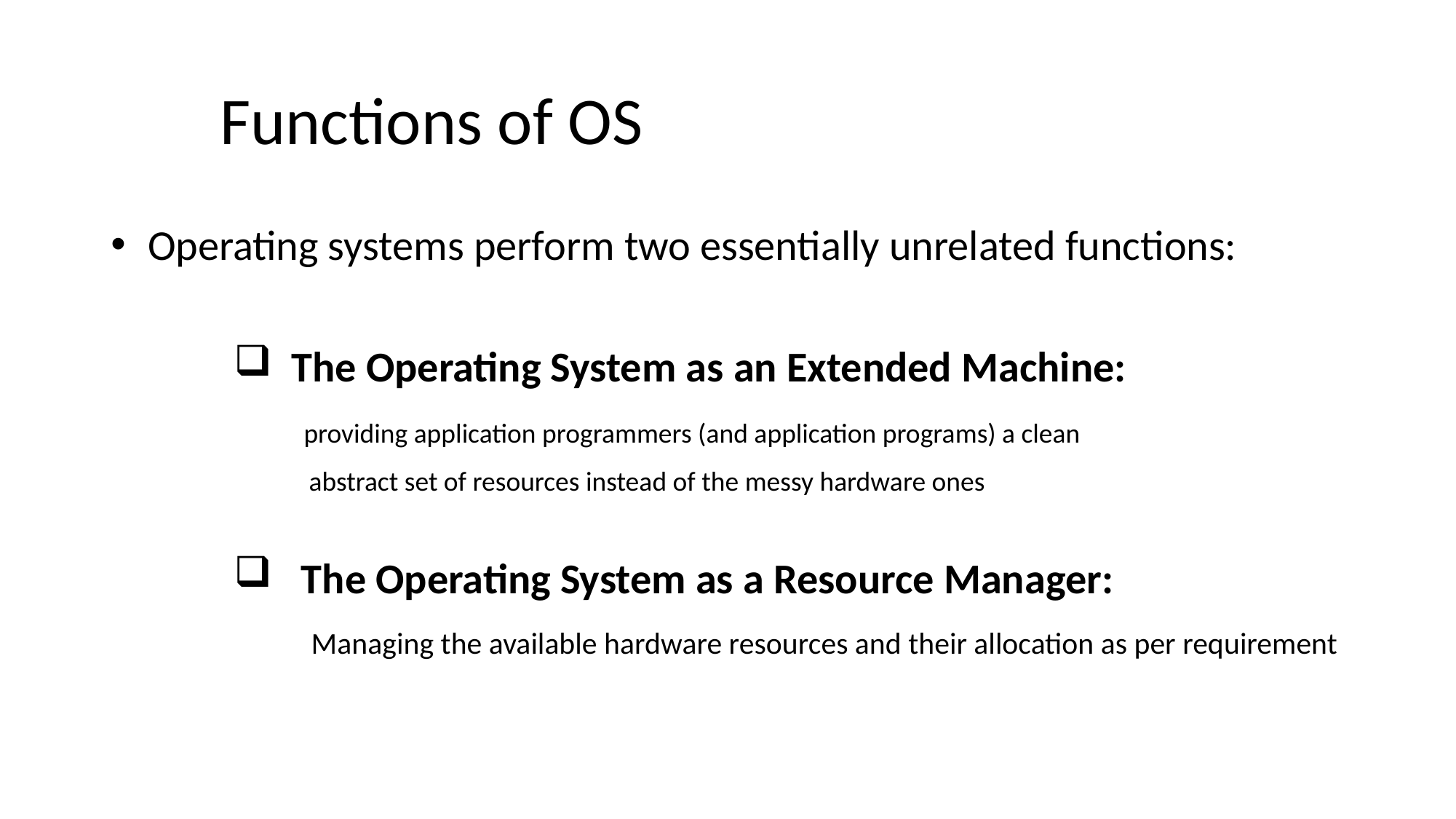

# Functions of OS
 Operating systems perform two essentially unrelated functions:

  The Operating System as an Extended Machine:
                    providing application programmers (and application programs) a clean
                                abstract set of resources instead of the messy hardware ones

   The Operating System as a Resource Manager:
        Managing the available hardware resources and their allocation as per requirement